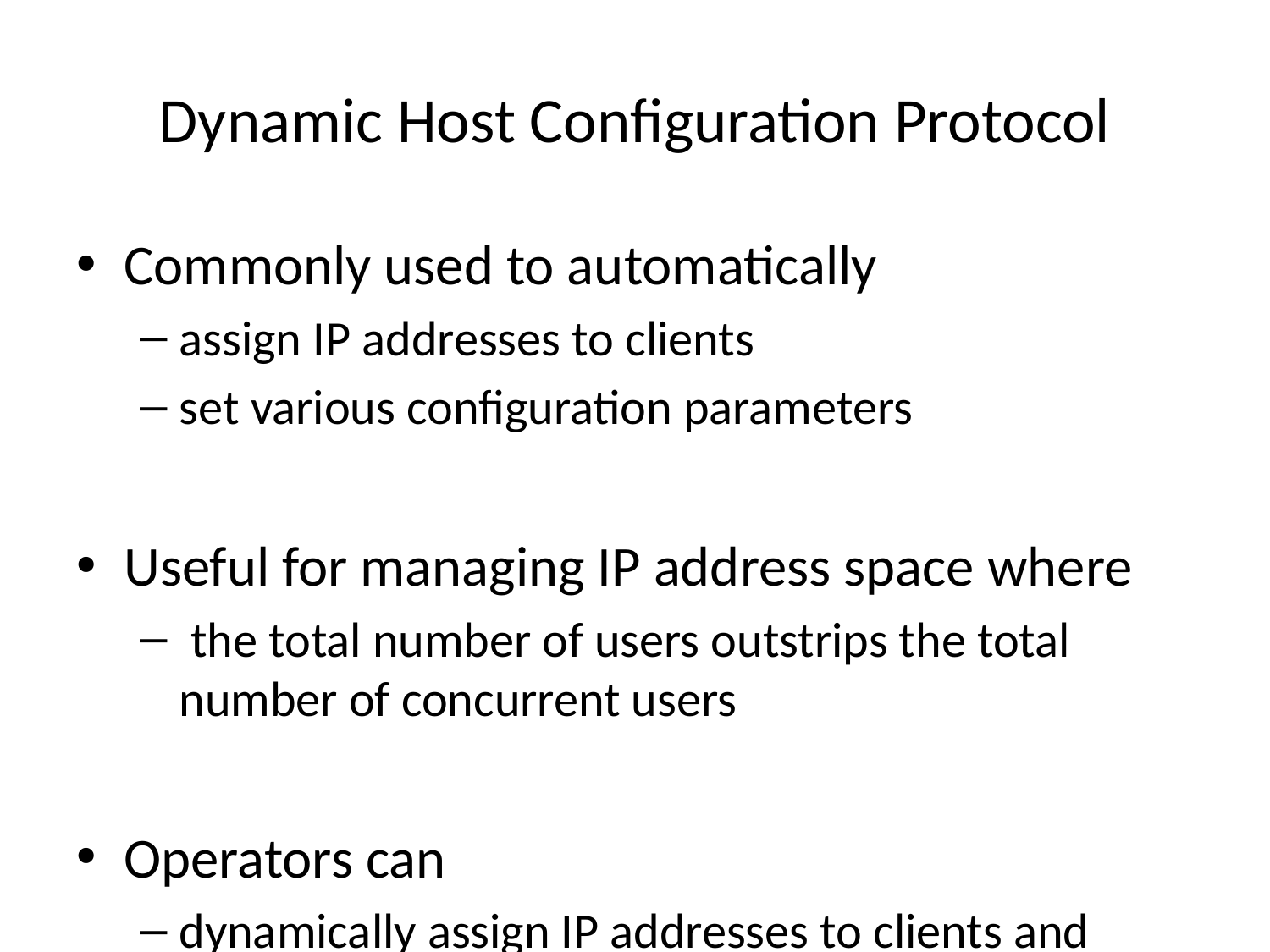

# Dynamic Host Configuration Protocol
Commonly used to automatically
assign IP addresses to clients
set various configuration parameters

Useful for managing IP address space where
 the total number of users outstrips the total number of concurrent users

Operators can
dynamically assign IP addresses to clients and
reclaim IP addresses when clients leave